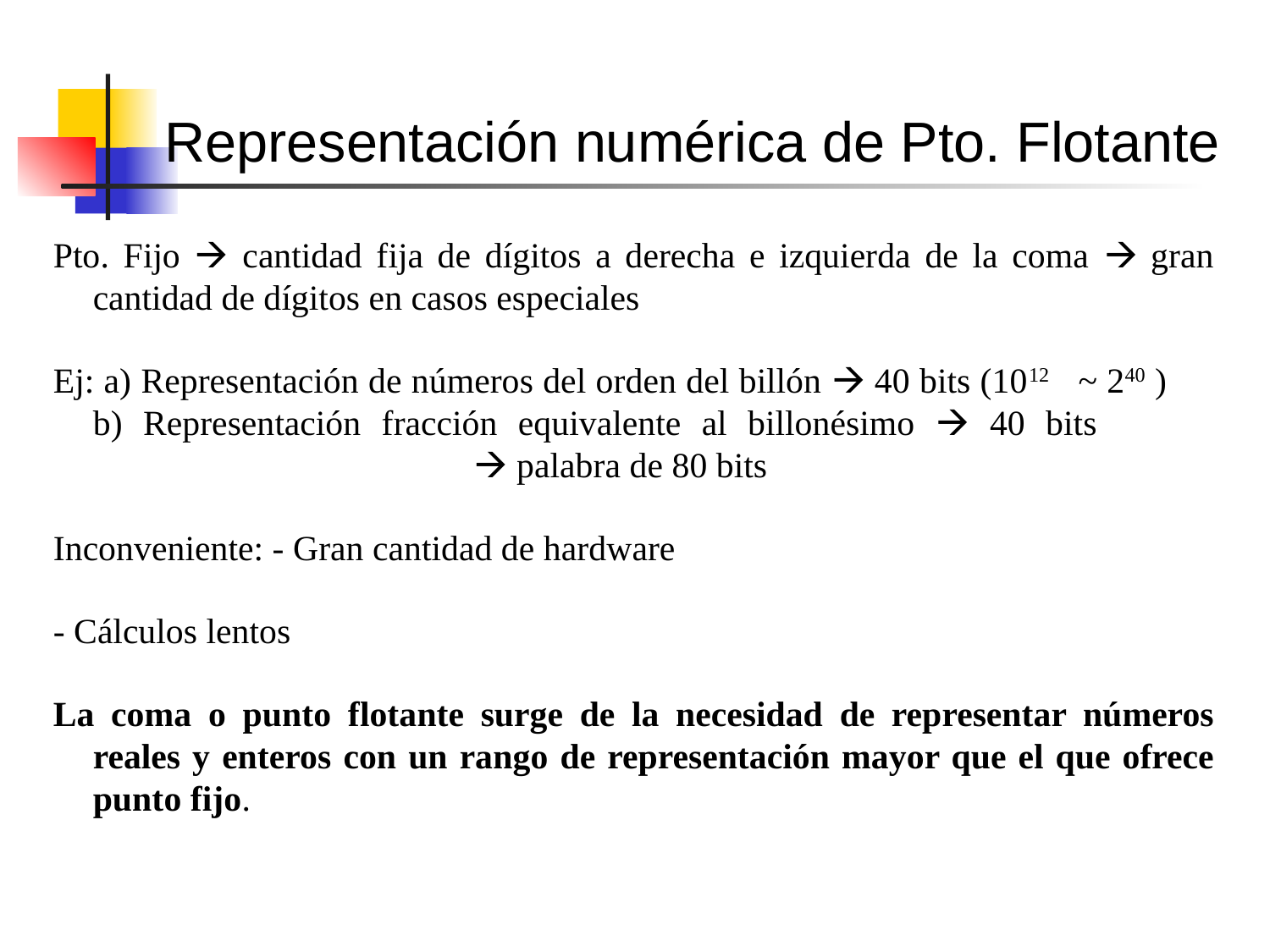

# Representación numérica de Pto. Flotante
Pto. Fijo 🡪 cantidad fija de dígitos a derecha e izquierda de la coma 🡪 gran cantidad de dígitos en casos especiales
Ej: a) Representación de números del orden del billón 🡪 40 bits (1012   ~ 240 )      b) Representación fracción equivalente al billonésimo 🡪 40 bits 				🡪 palabra de 80 bits
Inconveniente: - Gran cantidad de hardware
- Cálculos lentos
La coma o punto flotante surge de la necesidad de representar números reales y enteros con un rango de representación mayor que el que ofrece punto fijo.